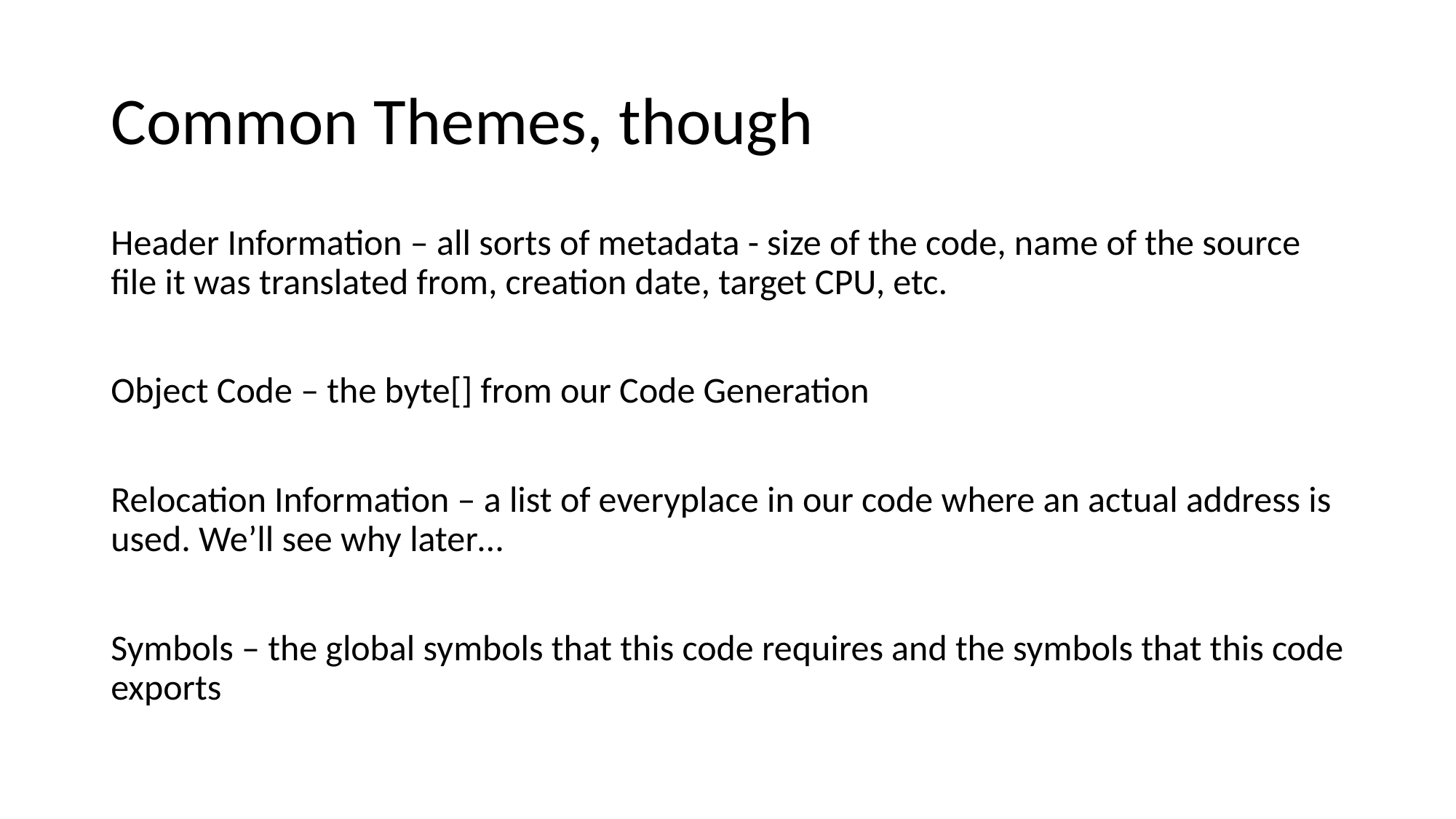

# Common Themes, though
Header Information – all sorts of metadata - size of the code, name of the source file it was translated from, creation date, target CPU, etc.

Object Code – the byte[] from our Code Generation

Relocation Information – a list of everyplace in our code where an actual address is used. We’ll see why later…

Symbols – the global symbols that this code requires and the symbols that this code exports